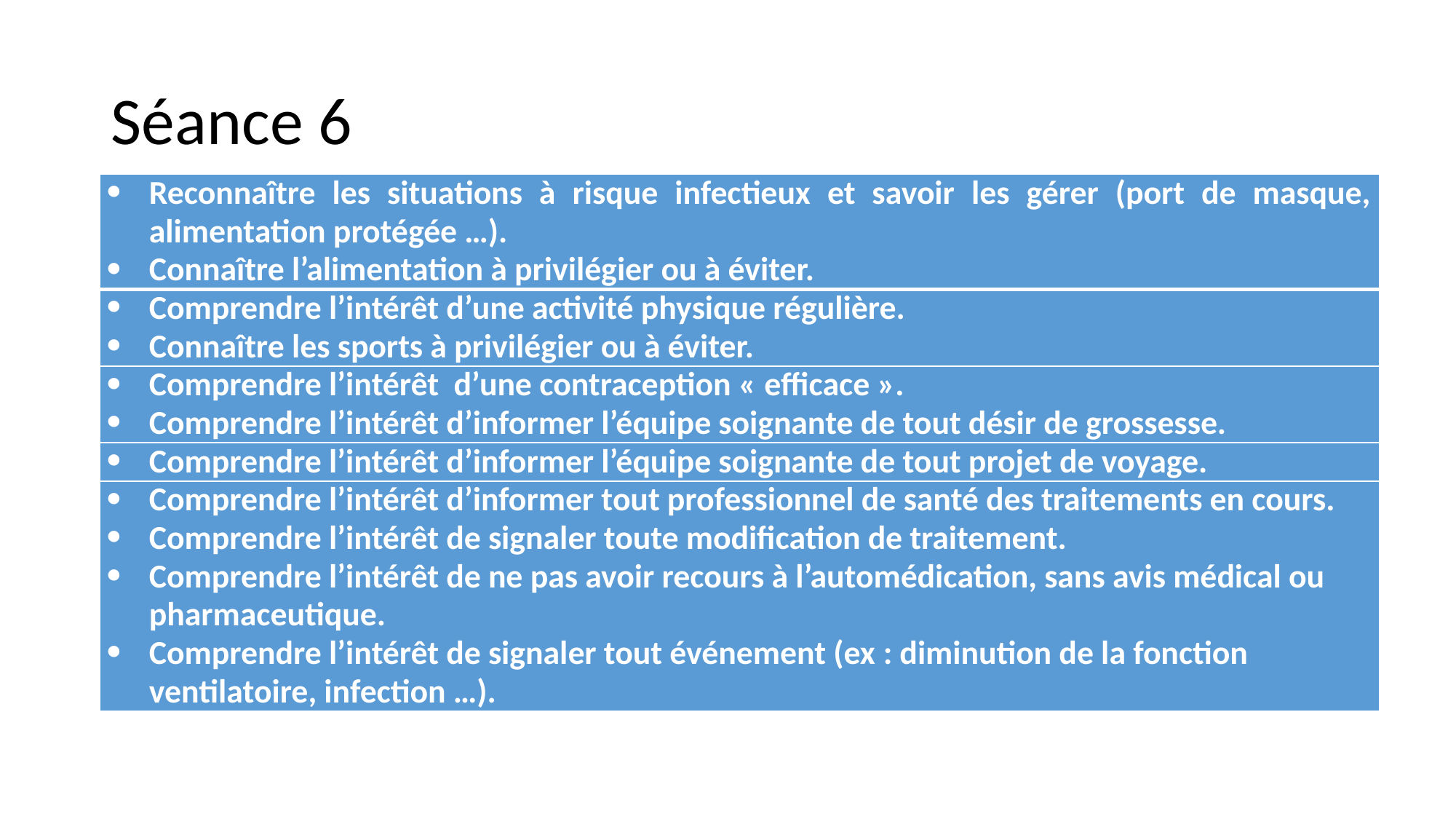

# Séance 6
| Reconnaître les situations à risque infectieux et savoir les gérer (port de masque, alimentation protégée …). Connaître l’alimentation à privilégier ou à éviter. |
| --- |
| Comprendre l’intérêt d’une activité physique régulière. Connaître les sports à privilégier ou à éviter. |
| Comprendre l’intérêt d’une contraception « efficace ». Comprendre l’intérêt d’informer l’équipe soignante de tout désir de grossesse. |
| Comprendre l’intérêt d’informer l’équipe soignante de tout projet de voyage. |
| Comprendre l’intérêt d’informer tout professionnel de santé des traitements en cours. Comprendre l’intérêt de signaler toute modification de traitement. Comprendre l’intérêt de ne pas avoir recours à l’automédication, sans avis médical ou pharmaceutique. Comprendre l’intérêt de signaler tout événement (ex : diminution de la fonction ventilatoire, infection …). |